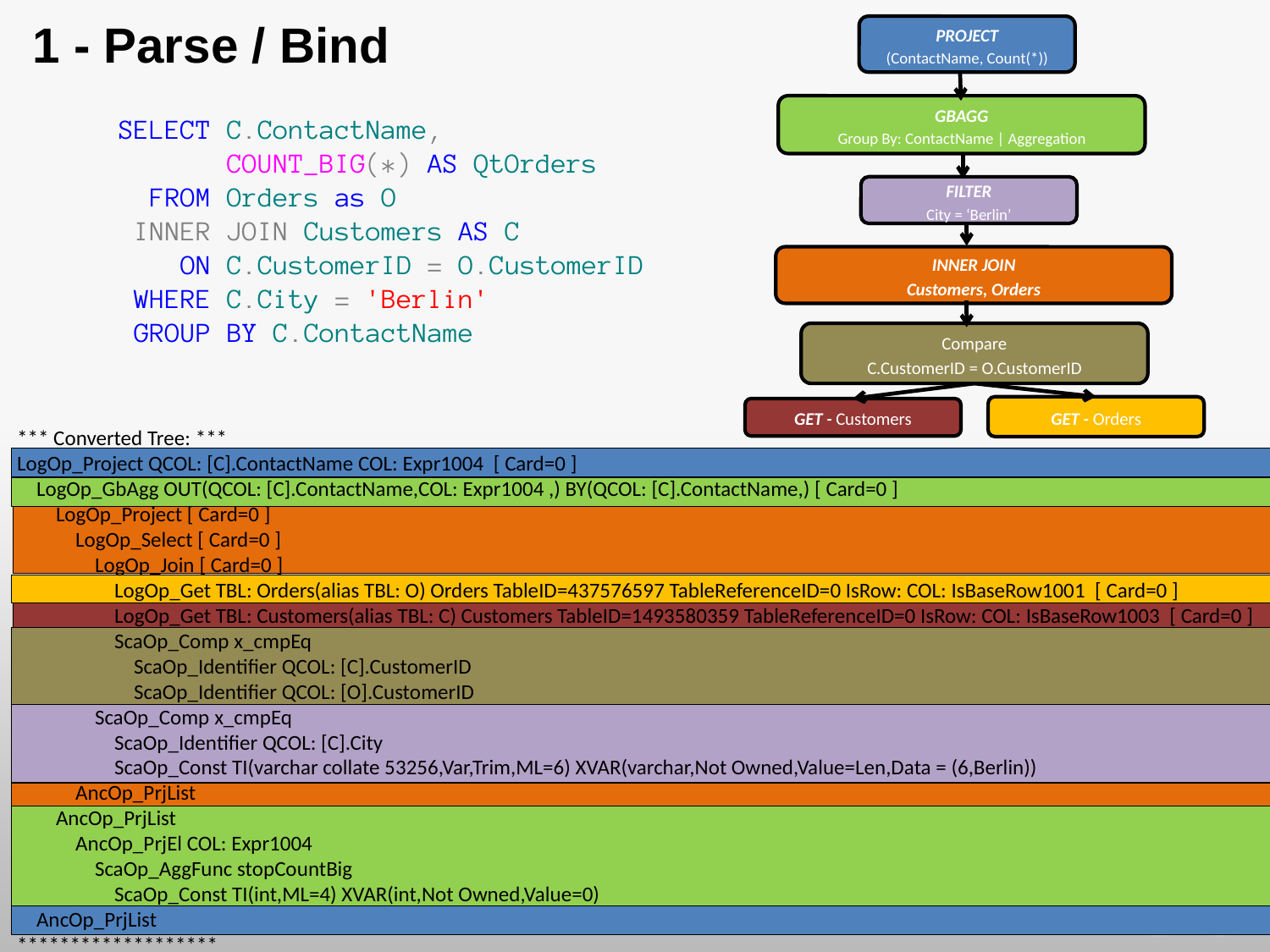

PROJECT
(ContactName, Count(*))
# 1 - Parse / Bind
GBAGG
Group By: ContactName | Aggregation
SELECT C.ContactName,
       COUNT_BIG(*) AS QtOrders
  FROM Orders as O
 INNER JOIN Customers AS C
    ON C.CustomerID = O.CustomerID
 WHERE C.City = 'Berlin'
 GROUP BY C.ContactName
FILTER
City = ‘Berlin’
INNER JOIN
Customers, Orders
Compare
C.CustomerID = O.CustomerID

GET - Orders

GET - Customers

*** Converted Tree: ***
LogOp_Project QCOL: [C].ContactName COL: Expr1004  [ Card=0 ]
    LogOp_GbAgg OUT(QCOL: [C].ContactName,COL: Expr1004 ,) BY(QCOL: [C].ContactName,) [ Card=0 ]
        LogOp_Project [ Card=0 ]
            LogOp_Select [ Card=0 ]
                LogOp_Join [ Card=0 ]
                    LogOp_Get TBL: Orders(alias TBL: O) Orders TableID=437576597 TableReferenceID=0 IsRow: COL: IsBaseRow1001  [ Card=0 ]
                    LogOp_Get TBL: Customers(alias TBL: C) Customers TableID=1493580359 TableReferenceID=0 IsRow: COL: IsBaseRow1003  [ Card=0 ]
                    ScaOp_Comp x_cmpEq
                        ScaOp_Identifier QCOL: [C].CustomerID
                        ScaOp_Identifier QCOL: [O].CustomerID
                ScaOp_Comp x_cmpEq
                    ScaOp_Identifier QCOL: [C].City
                    ScaOp_Const TI(varchar collate 53256,Var,Trim,ML=6) XVAR(varchar,Not Owned,Value=Len,Data = (6,Berlin))
            AncOp_PrjList
        AncOp_PrjList
            AncOp_PrjEl COL: Expr1004
                ScaOp_AggFunc stopCountBig
                    ScaOp_Const TI(int,ML=4) XVAR(int,Not Owned,Value=0)
    AncOp_PrjList
*******************